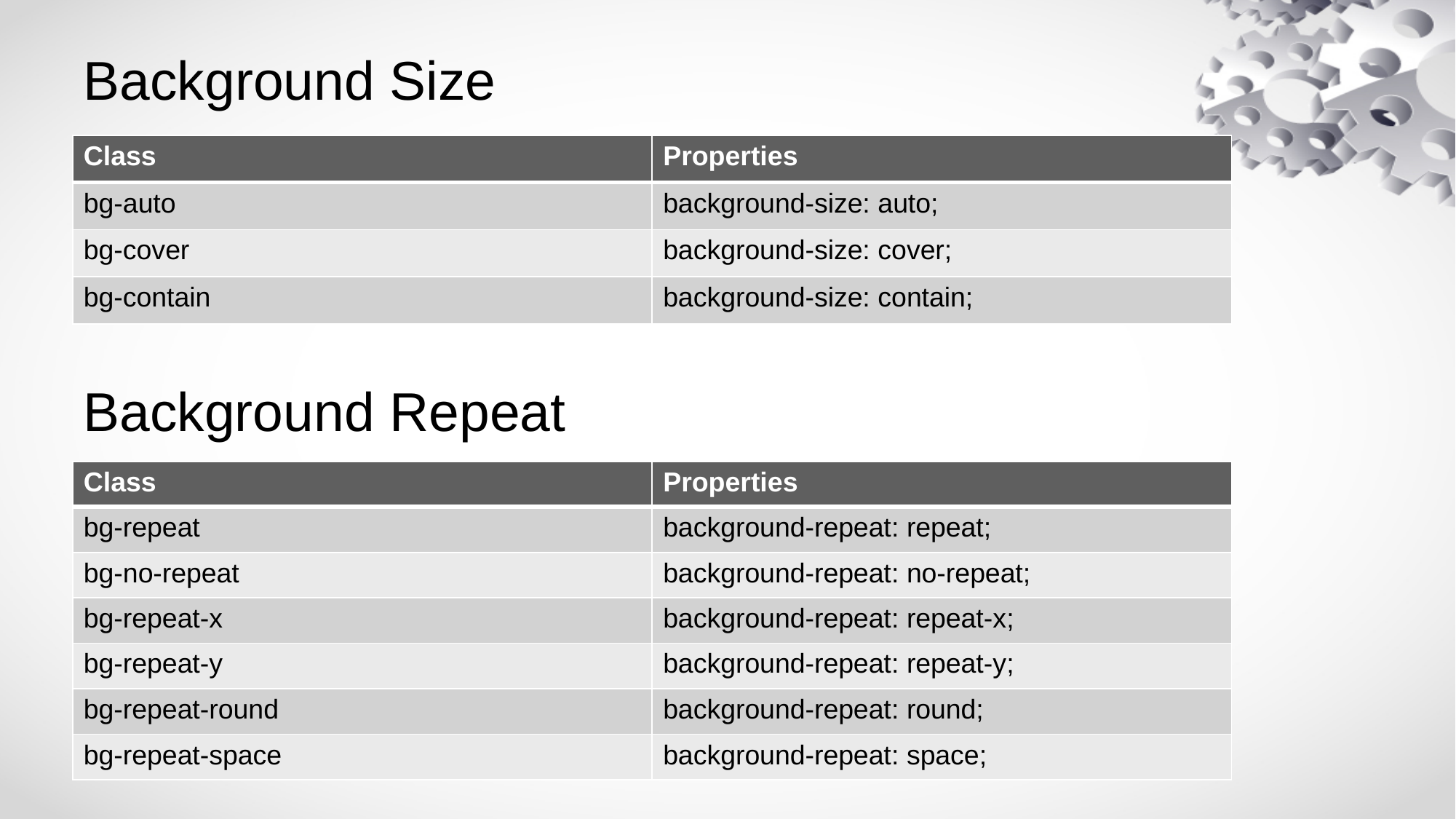

# Background Size
| Class | Properties |
| --- | --- |
| bg-auto | background-size: auto; |
| bg-cover | background-size: cover; |
| bg-contain | background-size: contain; |
Background Repeat
| Class | Properties |
| --- | --- |
| bg-repeat | background-repeat: repeat; |
| bg-no-repeat | background-repeat: no-repeat; |
| bg-repeat-x | background-repeat: repeat-x; |
| bg-repeat-y | background-repeat: repeat-y; |
| bg-repeat-round | background-repeat: round; |
| bg-repeat-space | background-repeat: space; |